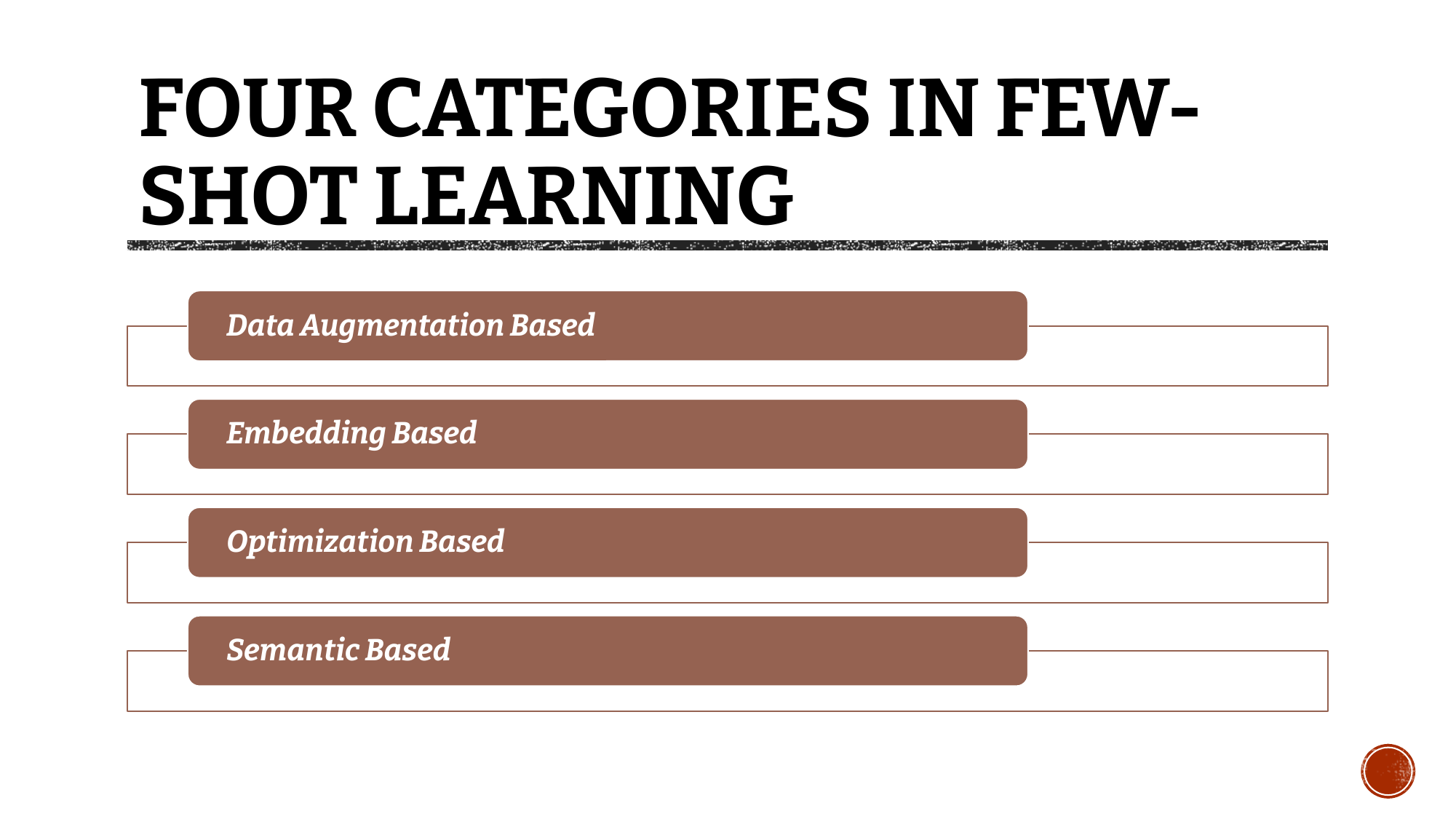

# Four Categories in Few-shot Learning

Data Augmentation Based
Embedding Based
Optimization Based
Semantic Based